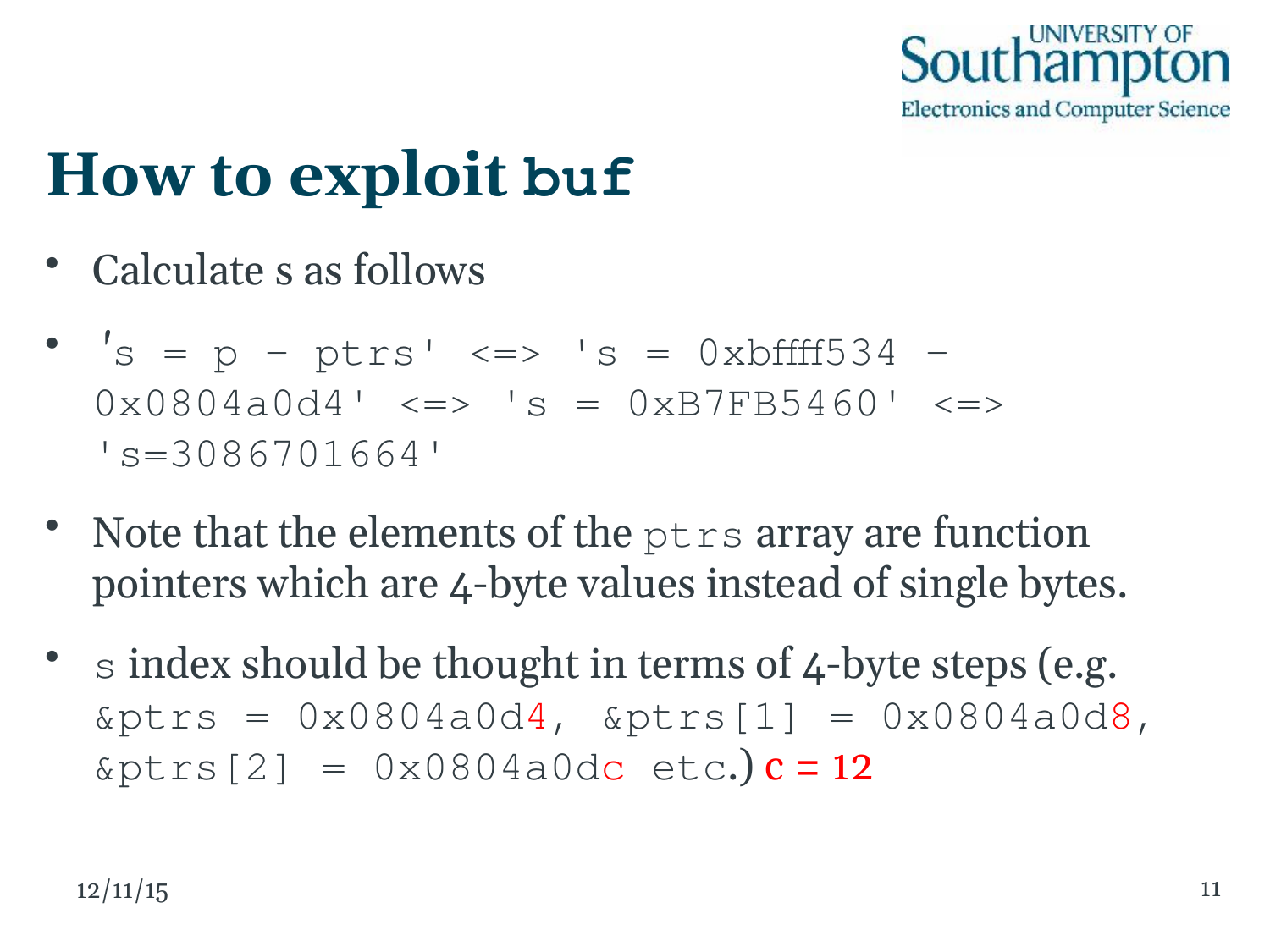

# How to exploit buf
Calculate s as follows
 's = p - ptrs' <=> 's = 0xbffff534 - 0x0804a0d4' <=> 's = 0xB7FB5460' <=> 's=3086701664'
Note that the elements of the ptrs array are function pointers which are 4-byte values instead of single bytes.
s index should be thought in terms of 4-byte steps (e.g. &ptrs = 0x0804a0d4, &ptrs[1] = 0x0804a0d8, &ptrs[2] = 0x0804a0dc etc.) c = 12
11
12/11/15